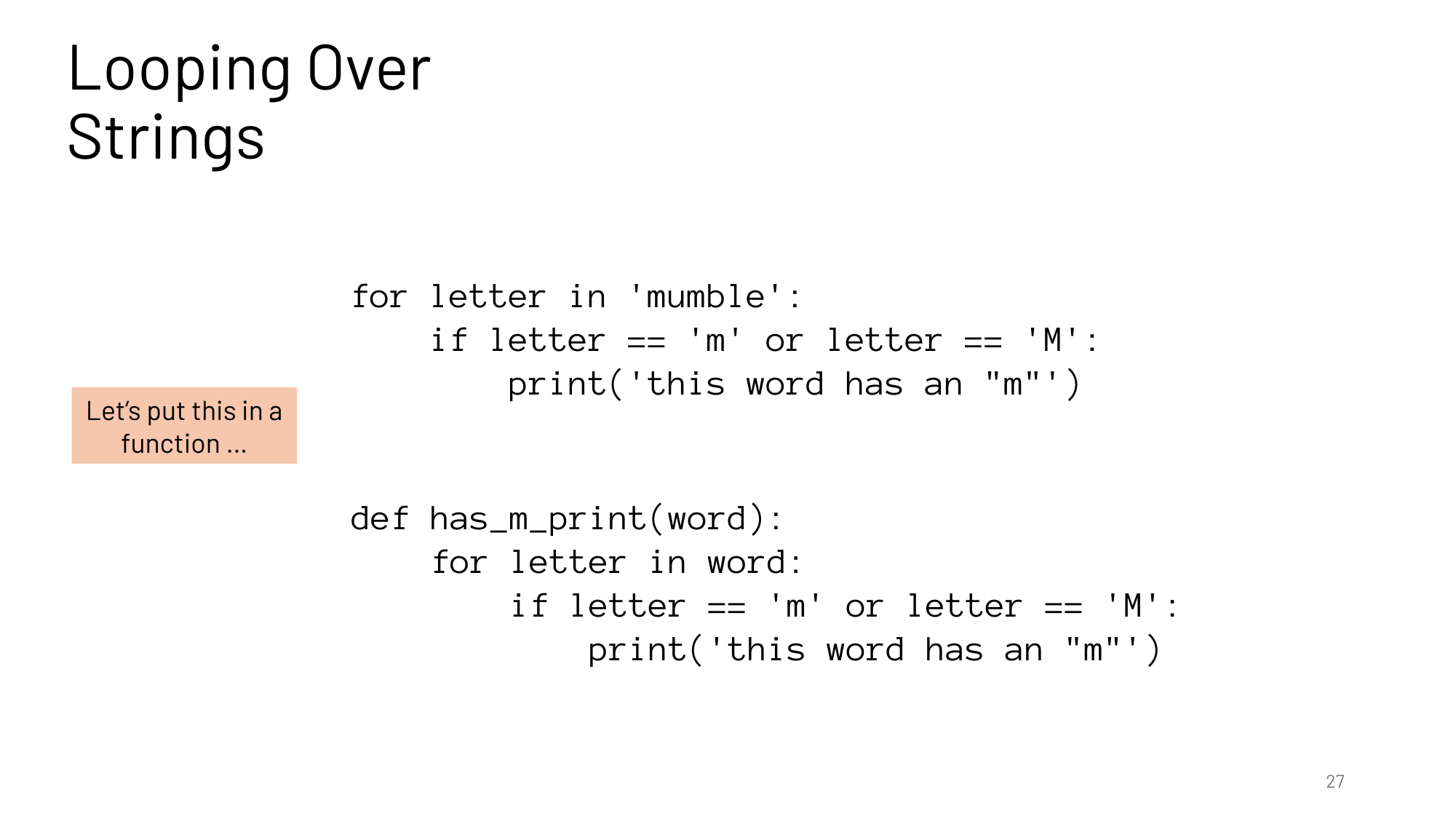

# Looping Over Strings
for letter in 'mumble':
    if letter == 'm' or letter == 'M':
        print('this word has an "m"')
Let’s put this in a function …
def has_m_print(word):
    for letter in word:
        if letter == 'm' or letter == 'M':
            print('this word has an "m"')
27